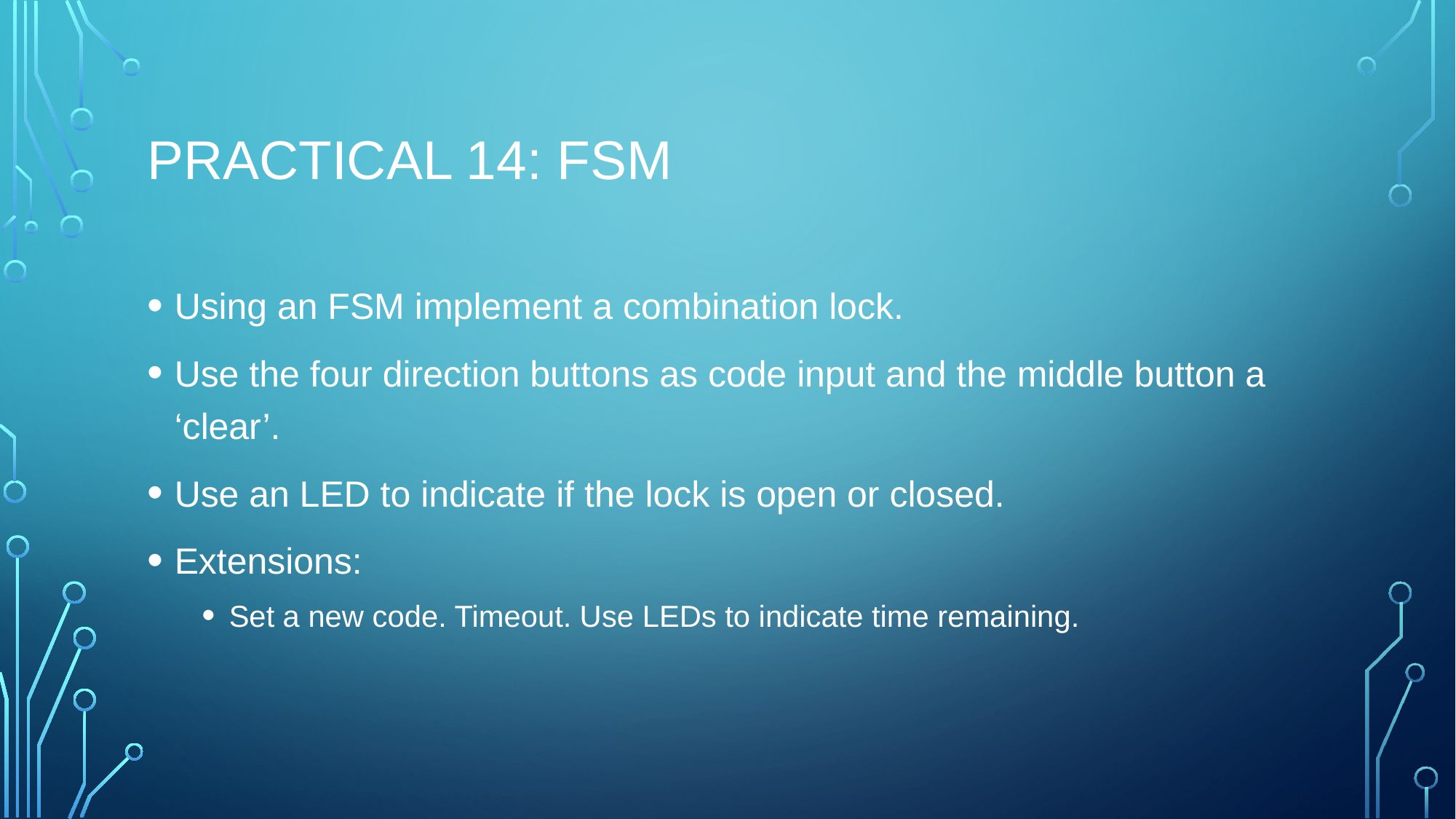

# practical 14: FSM
Using an FSM implement a combination lock.
Use the four direction buttons as code input and the middle button a ‘clear’.
Use an LED to indicate if the lock is open or closed.
Extensions:
Set a new code. Timeout. Use LEDs to indicate time remaining.